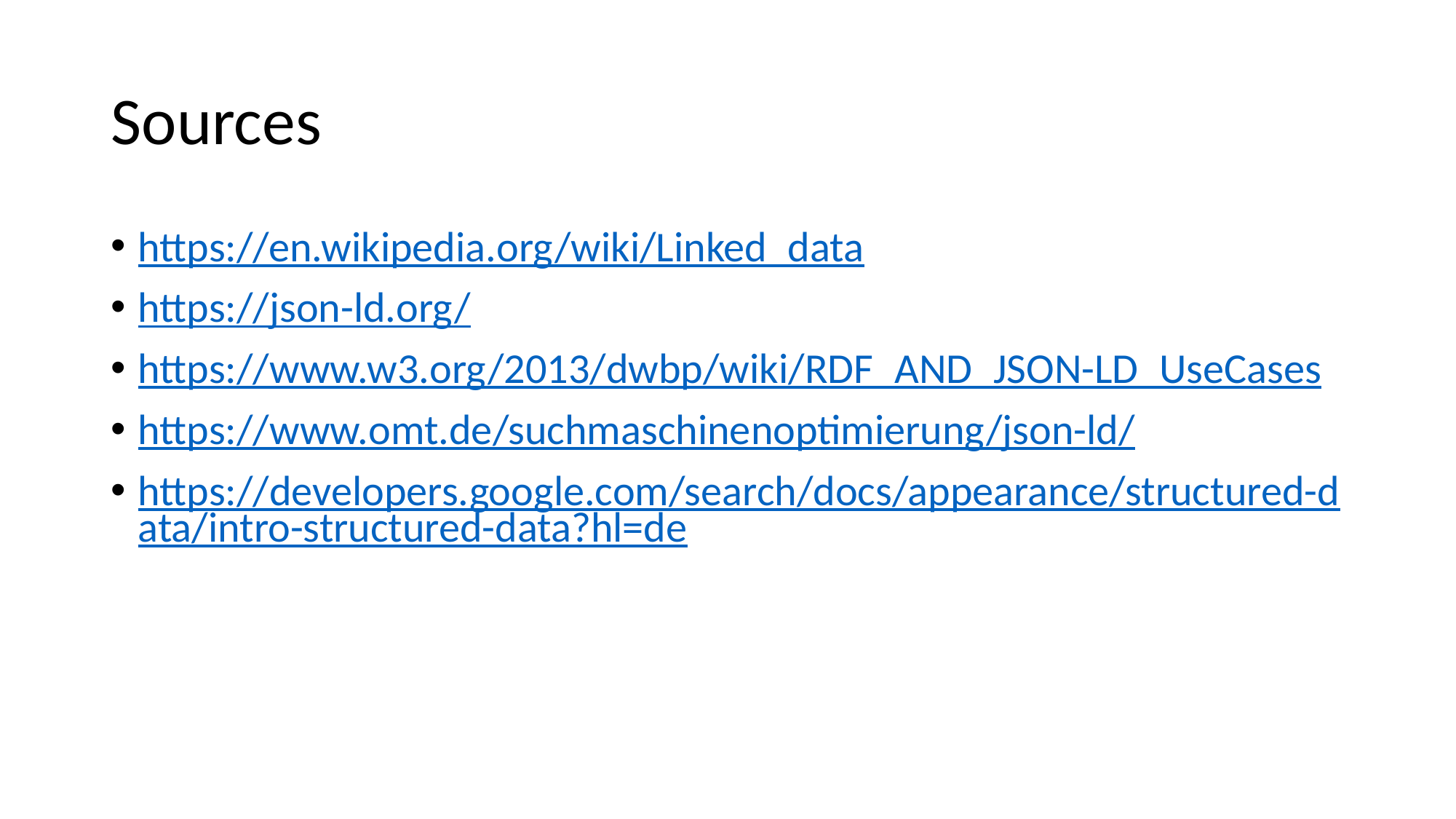

# Sources
https://en.wikipedia.org/wiki/Linked_data
https://json-ld.org/
https://www.w3.org/2013/dwbp/wiki/RDF_AND_JSON-LD_UseCases
https://www.omt.de/suchmaschinenoptimierung/json-ld/
https://developers.google.com/search/docs/appearance/structured-data/intro-structured-data?hl=de